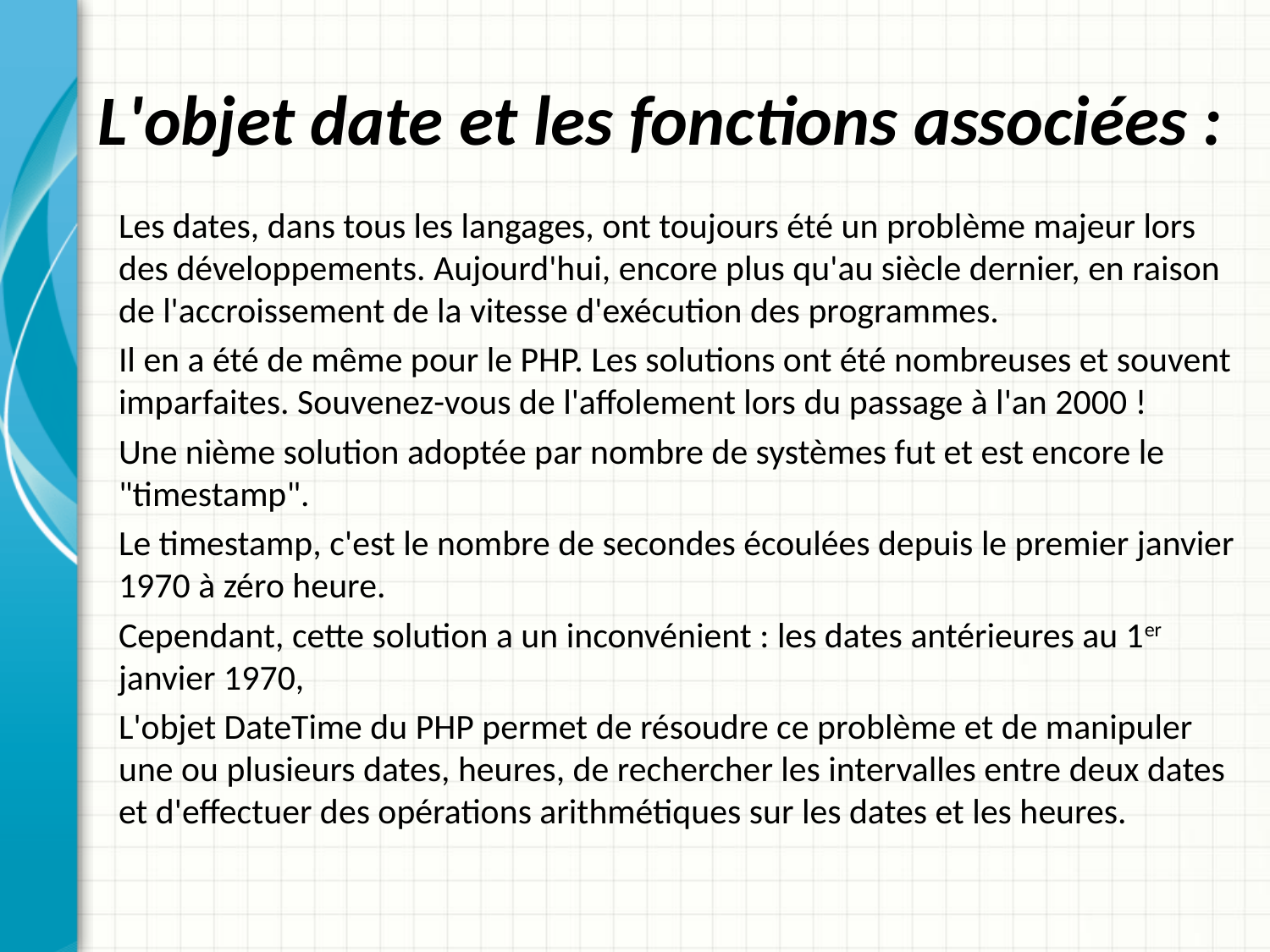

# L'objet date et les fonctions associées :
Les dates, dans tous les langages, ont toujours été un problème majeur lors des développements. Aujourd'hui, encore plus qu'au siècle dernier, en raison de l'accroissement de la vitesse d'exécution des programmes.
Il en a été de même pour le PHP. Les solutions ont été nombreuses et souvent imparfaites. Souvenez-vous de l'affolement lors du passage à l'an 2000 !
Une nième solution adoptée par nombre de systèmes fut et est encore le "timestamp".
Le timestamp, c'est le nombre de secondes écoulées depuis le premier janvier 1970 à zéro heure.
Cependant, cette solution a un inconvénient : les dates antérieures au 1er janvier 1970,
L'objet DateTime du PHP permet de résoudre ce problème et de manipuler une ou plusieurs dates, heures, de rechercher les intervalles entre deux dates et d'effectuer des opérations arithmétiques sur les dates et les heures.